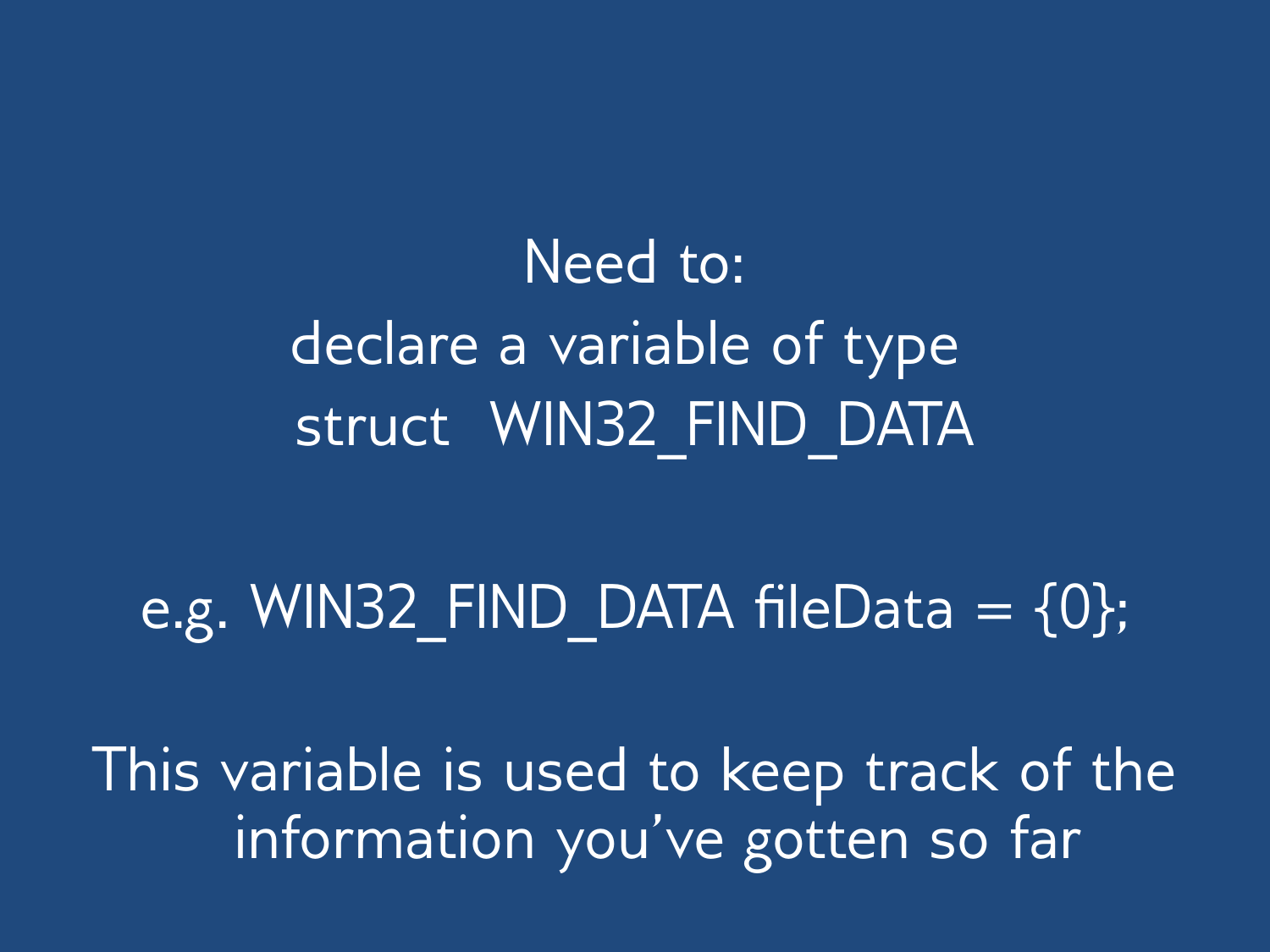

#
Need to:
declare a variable of type
struct  WIN32_FIND_DATA

e.g. WIN32_FIND_DATA fileData = {0};

This variable is used to keep track of the information you’ve gotten so far